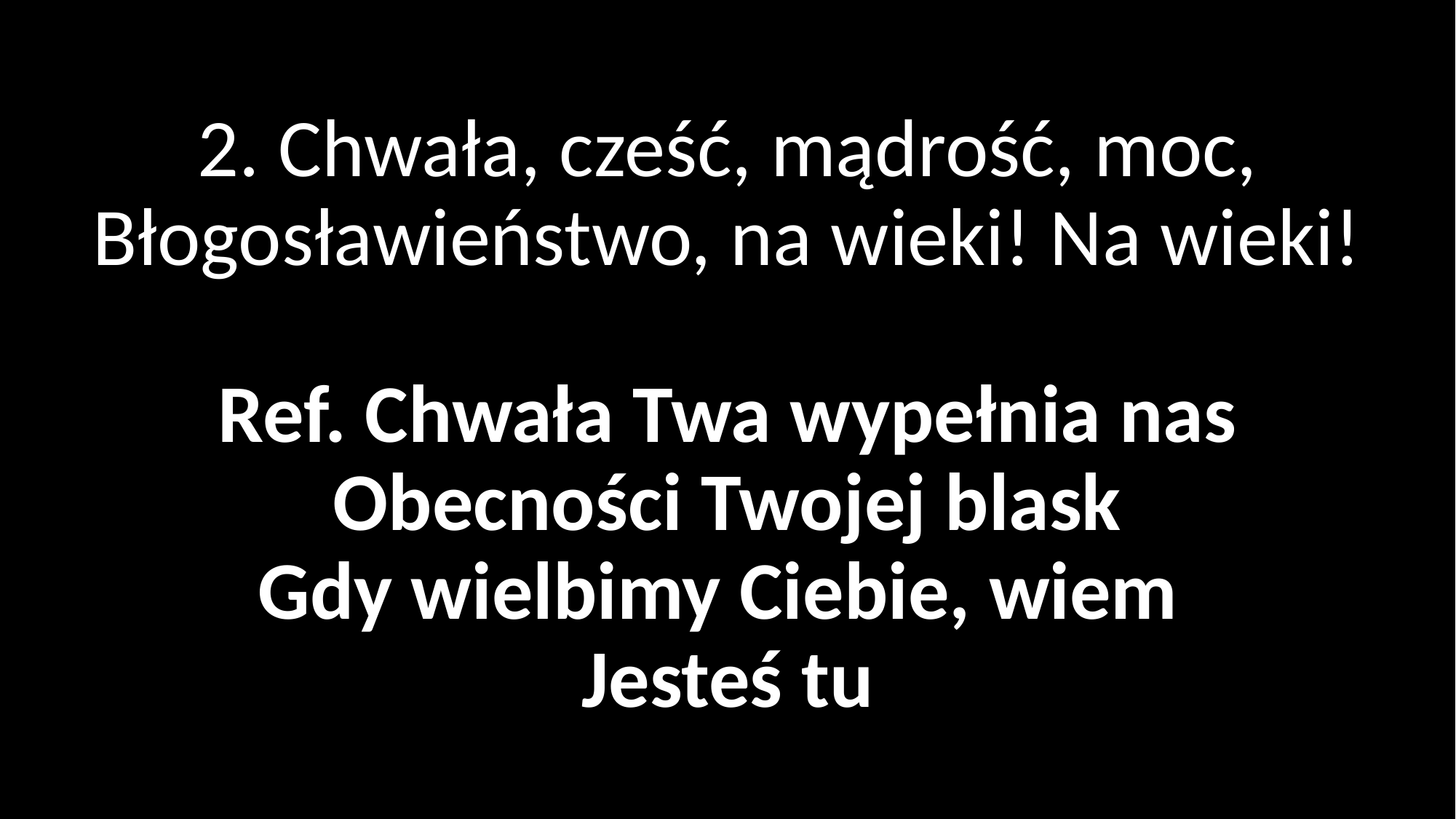

# 2. Chwała, cześć, mądrość, moc, Błogosławieństwo, na wieki! Na wieki! Ref. Chwała Twa wypełnia nas Obecności Twojej blask Gdy wielbimy Ciebie, wiem Jesteś tu